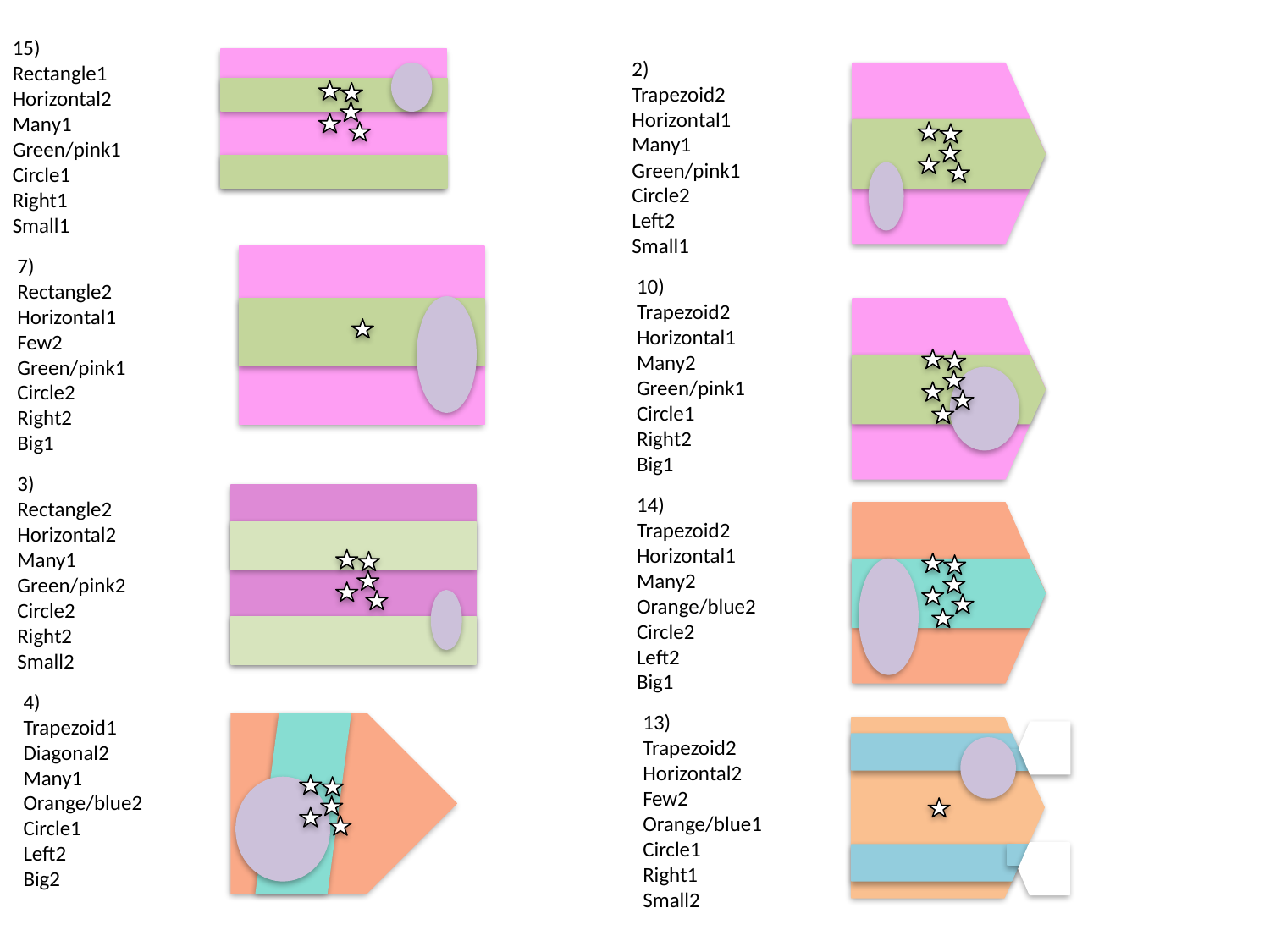

15)
Rectangle1 Horizontal2
Many1
Green/pink1 Circle1
Right1
Small1

2)
Trapezoid2 Horizontal1 Many1
Green/pink1 Circle2
Left2
Small1

7)
Rectangle2 Horizontal1 Few2
Green/pink1 Circle2
Right2
Big1

10)
Trapezoid2 Horizontal1 Many2
Green/pink1 Circle1
Right2
Big1

3)
Rectangle2 Horizontal2 Many1
Green/pink2 Circle2
Right2
Small2

14)
Trapezoid2 Horizontal1 Many2 Orange/blue2 Circle2
Left2
Big1

4)
Trapezoid1 Diagonal2 Many1 Orange/blue2 Circle1
Left2
Big2
13)
Trapezoid2 Horizontal2 Few2
Orange/blue1 Circle1
Right1
Small2